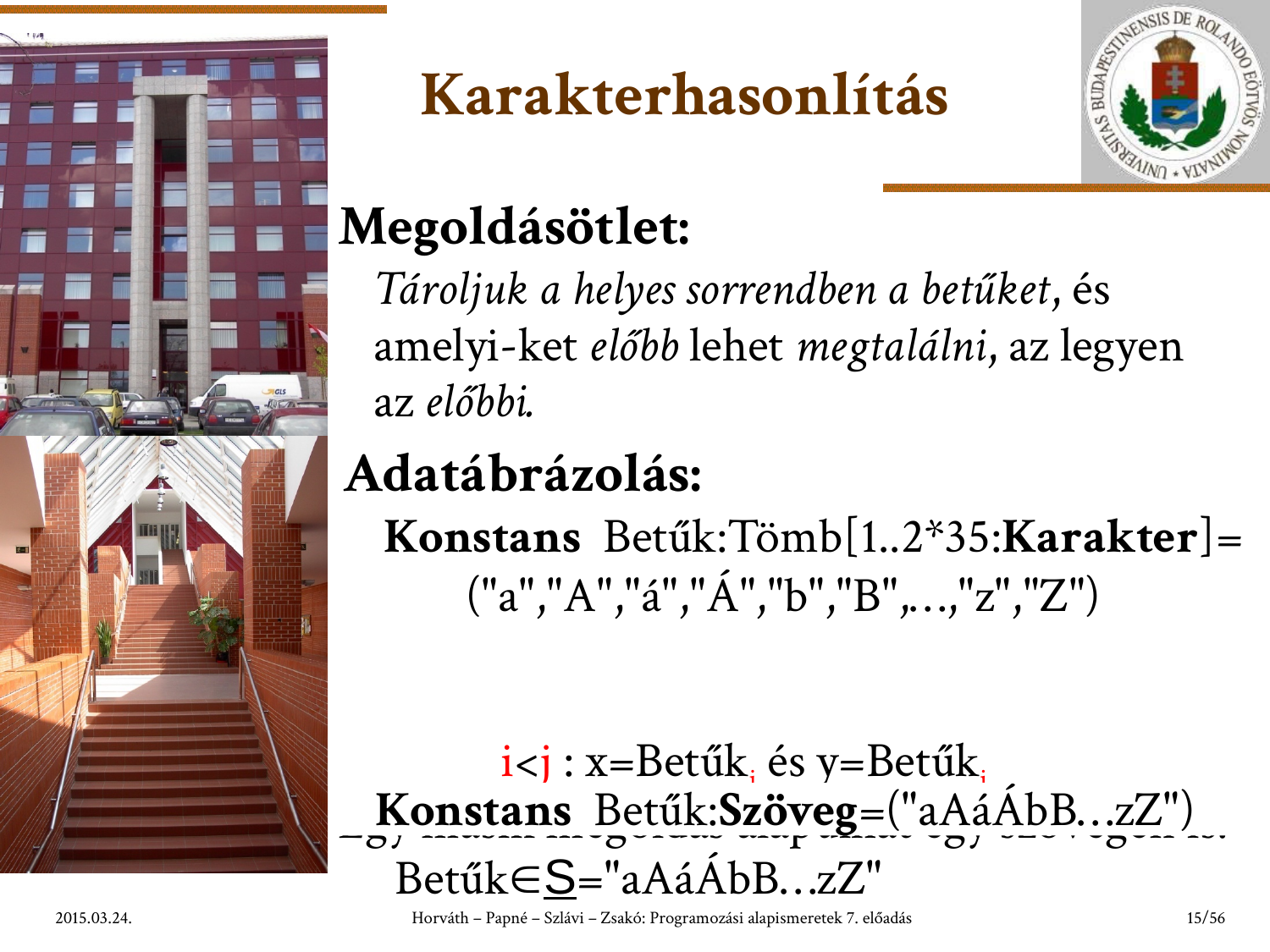

Karakterhasonlítás
Megoldásötlet:
	Tároljuk a helyes sorrendben a betűket, és amelyi-ket előbb lehet megtalálni, az legyen az előbbi.
	→ Kiválasztás tételt alkalmazunk kétszer!
Definíció:
	  Betűk∈K2*35=
	("a","A","á","Á","b","B",…,"z","Z")
	  x<My akkor és csak akkor, ha
	i<j : x=Betűki és y=Betűkj
Egy másik megoldás alapulhat egy szövegen is:
  Betűk∈S="aAáÁbB…zZ"
Adatábrázolás:
    Konstans  Betűk:Tömb[1..2*35:Karakter]=
	 ("a","A","á","Á","b","B",…,"z","Z")

   Konstans  Betűk:Szöveg=("aAáÁbB…zZ")
2015.03.24.
Horváth – Papné – Szlávi – Zsakó: Programozási alapismeretek 7. előadás
15/56